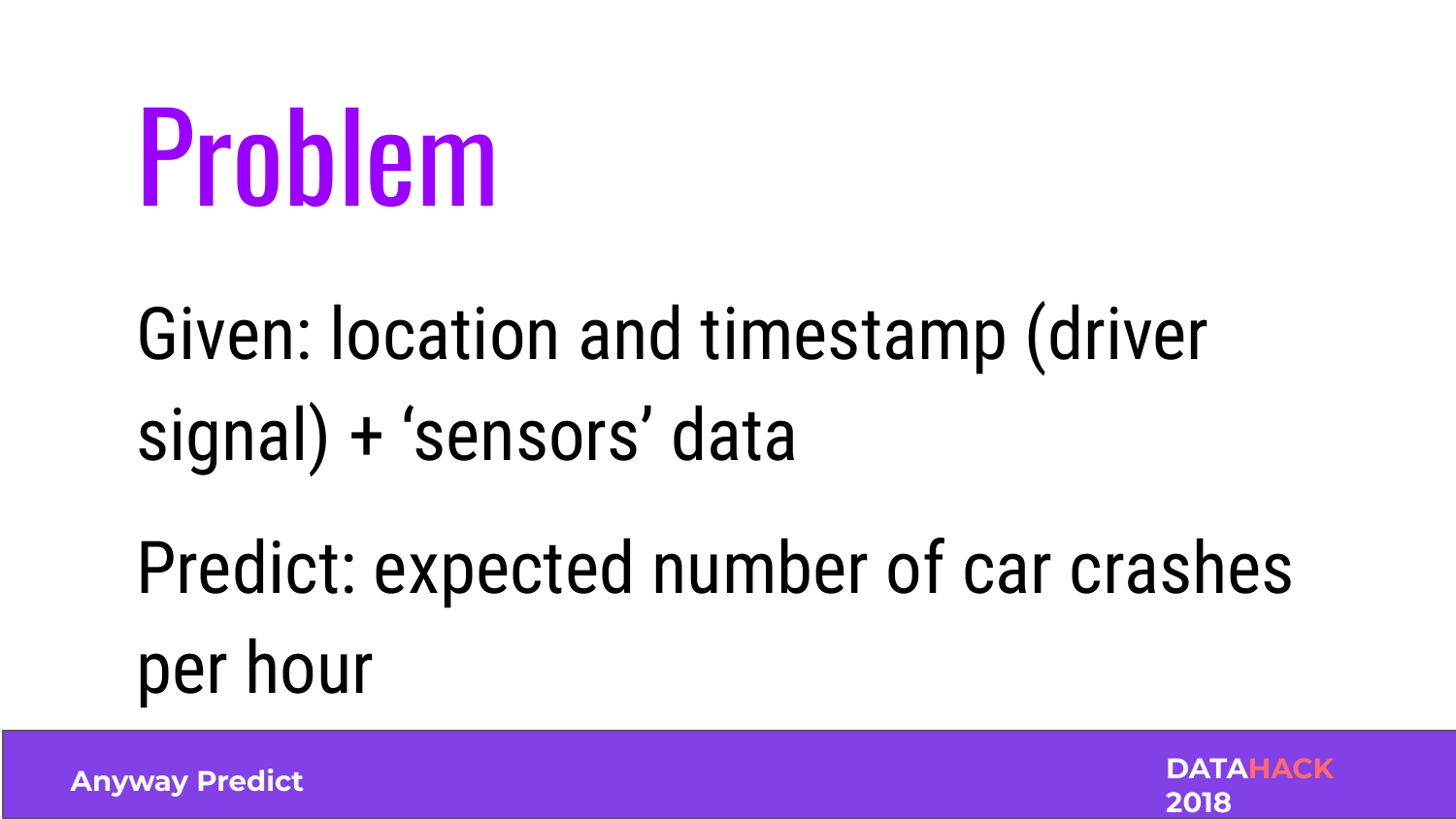

Problem
Given: location and timestamp (driver signal) + ‘sensors’ data
Predict: expected number of car crashes per hour

DATAHACK 2018
Anyway Predict